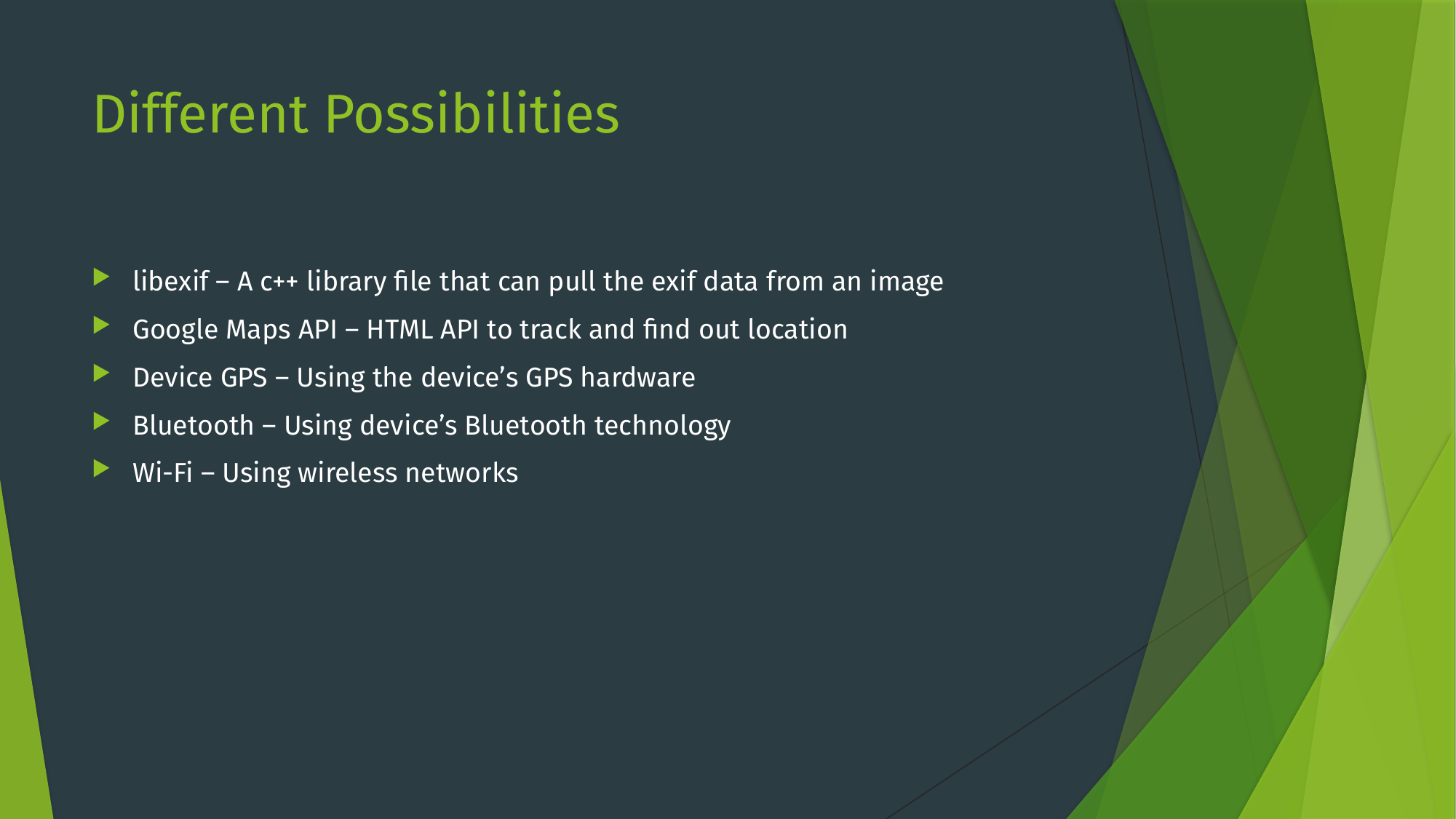

# Different Possibilities
libexif – A c++ library file that can pull the exif data from an image
Google Maps API – HTML API to track and find out location
Device GPS – Using the device’s GPS hardware
Bluetooth – Using device’s Bluetooth technology
Wi-Fi – Using wireless networks